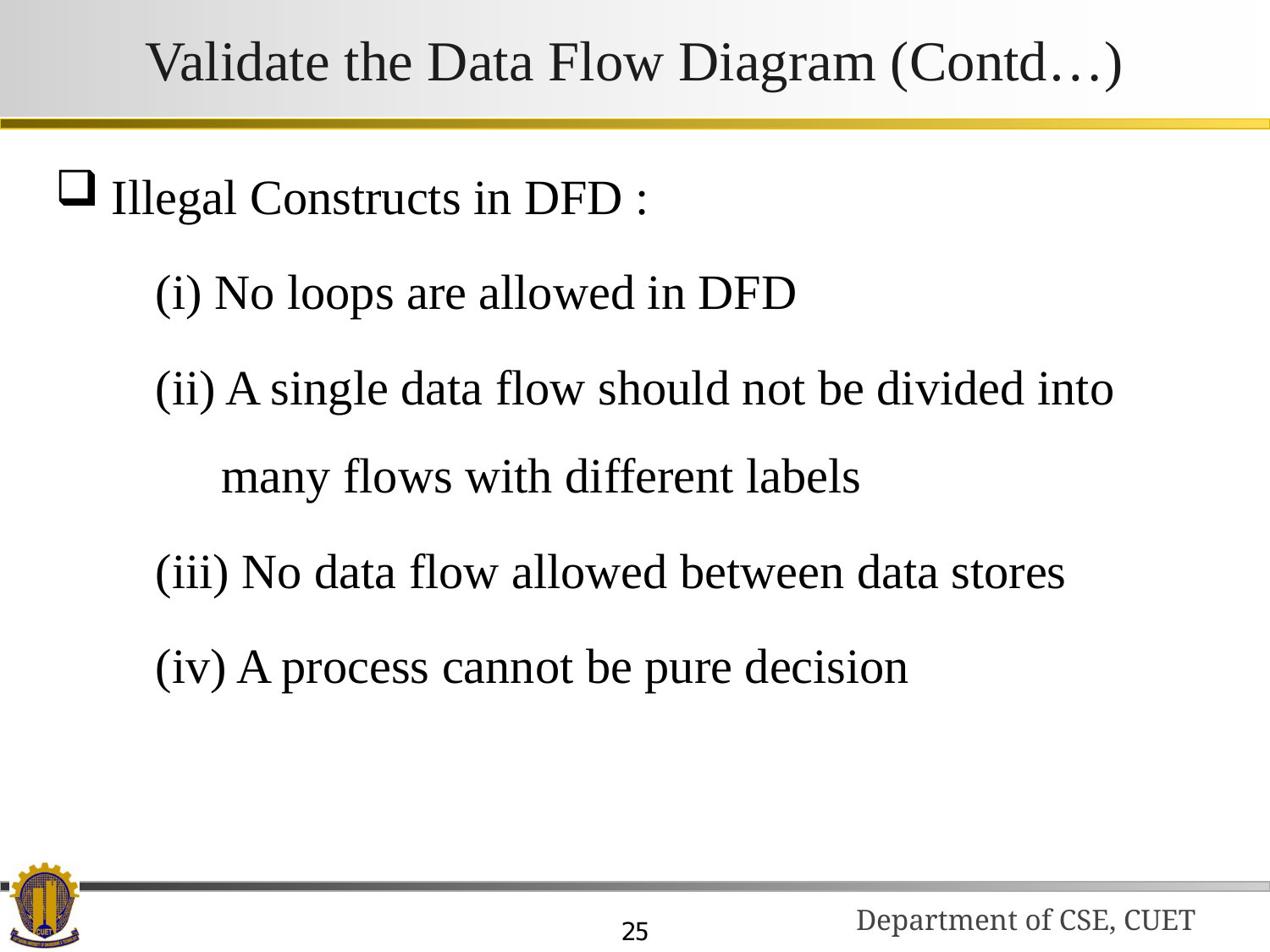

# Validate the Data Flow Diagram (Contd…)
 Illegal Constructs in DFD :
          (i) No loops are allowed in DFD
          (ii) A single data flow should not be divided into    	  	     many flows with different labels
          (iii) No data flow allowed between data stores
          (iv) A process cannot be pure decision